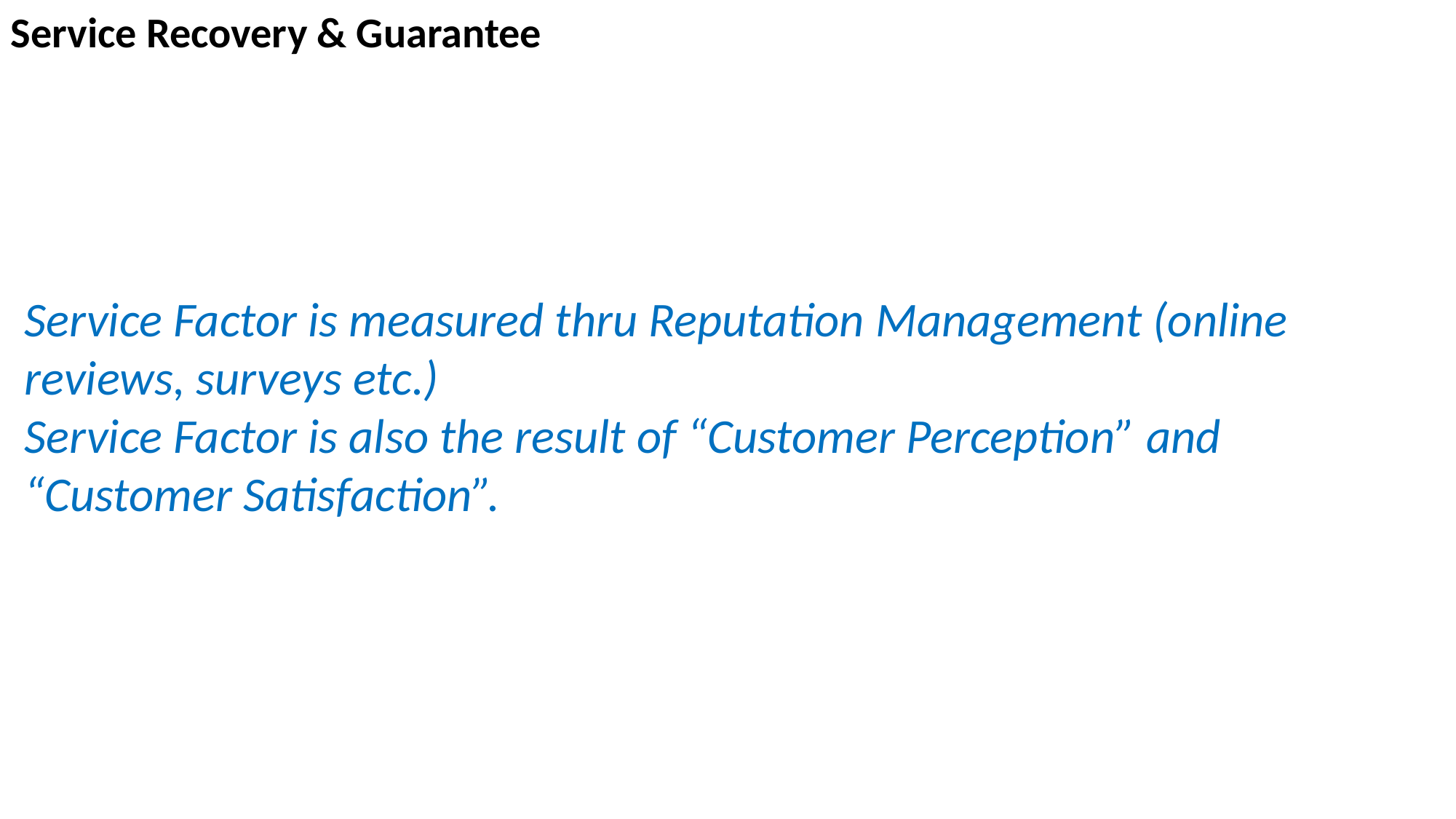

Service Recovery & Guarantee
Service Factor is measured thru Reputation Management (online reviews, surveys etc.)
Service Factor is also the result of “Customer Perception” and “Customer Satisfaction”.